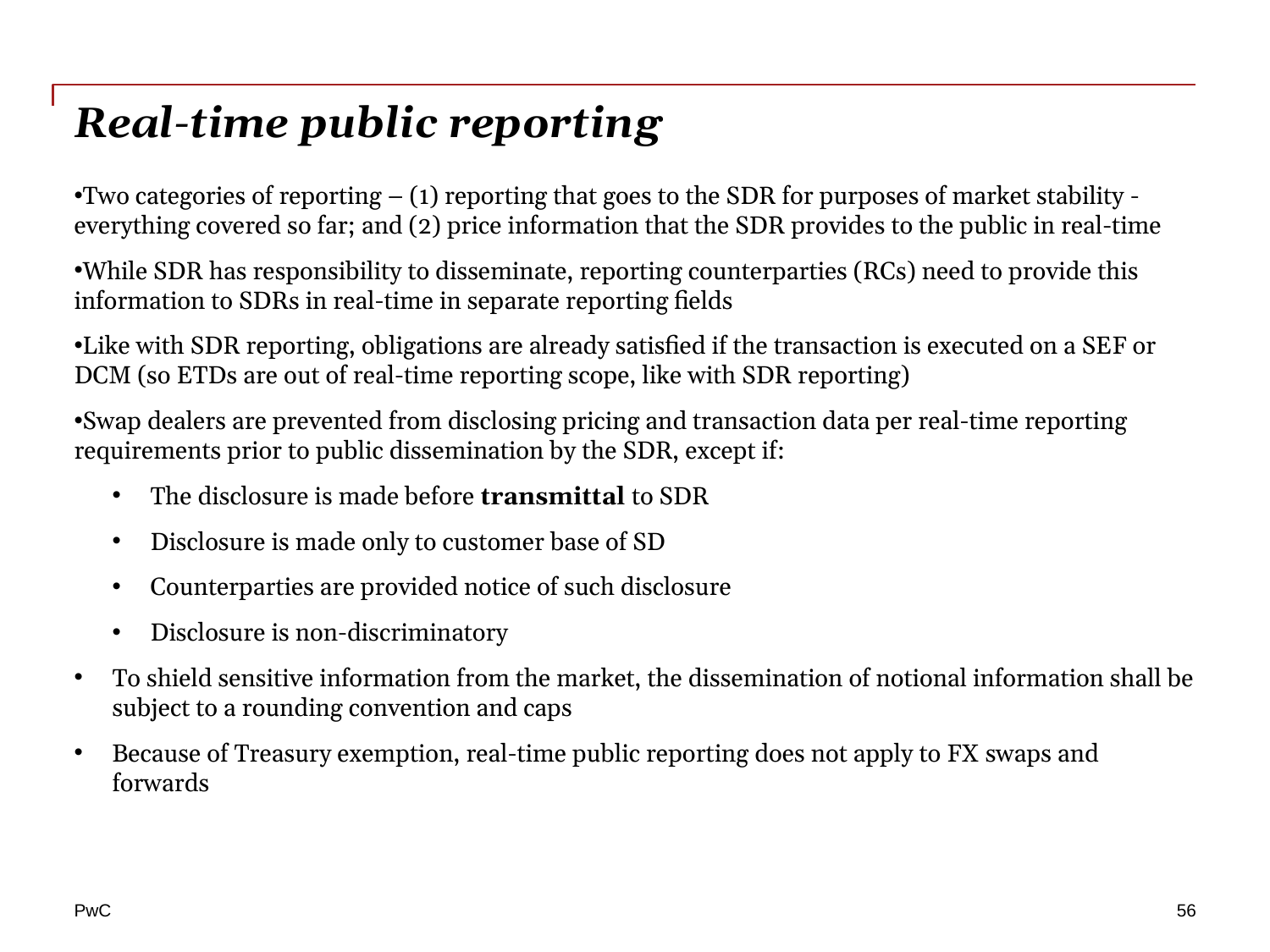

# Real-time public reporting
Two categories of reporting – (1) reporting that goes to the SDR for purposes of market stability -everything covered so far; and (2) price information that the SDR provides to the public in real-time
While SDR has responsibility to disseminate, reporting counterparties (RCs) need to provide this information to SDRs in real-time in separate reporting fields
Like with SDR reporting, obligations are already satisfied if the transaction is executed on a SEF or DCM (so ETDs are out of real-time reporting scope, like with SDR reporting)
Swap dealers are prevented from disclosing pricing and transaction data per real-time reporting requirements prior to public dissemination by the SDR, except if:
The disclosure is made before transmittal to SDR
Disclosure is made only to customer base of SD
Counterparties are provided notice of such disclosure
Disclosure is non-discriminatory
To shield sensitive information from the market, the dissemination of notional information shall be subject to a rounding convention and caps
Because of Treasury exemption, real-time public reporting does not apply to FX swaps and forwards

56